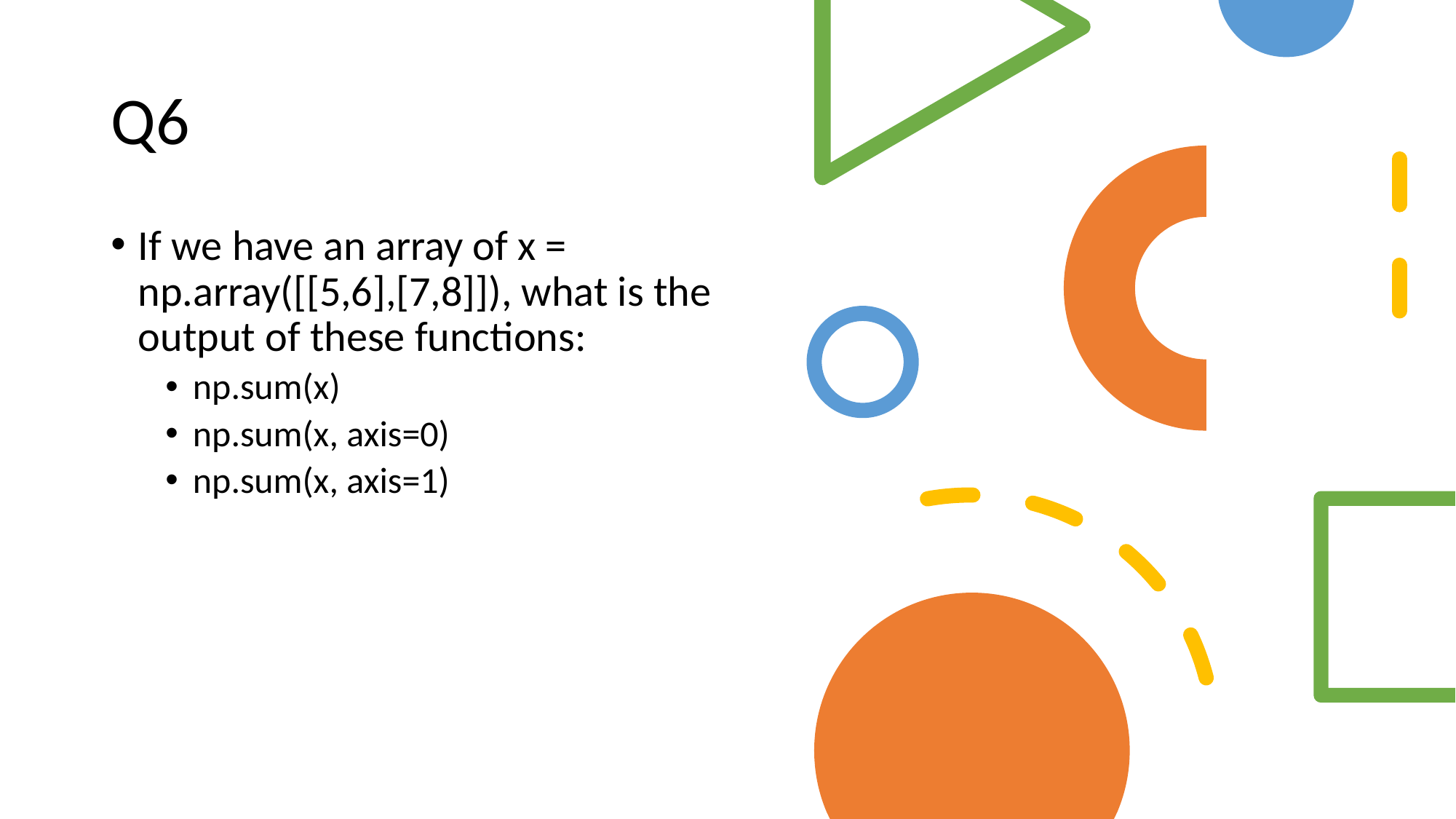

# Q6

If we have an array of x = np.array([[5,6],[7,8]]), what is the output of these functions:
np.sum(x)
np.sum(x, axis=0)
np.sum(x, axis=1)